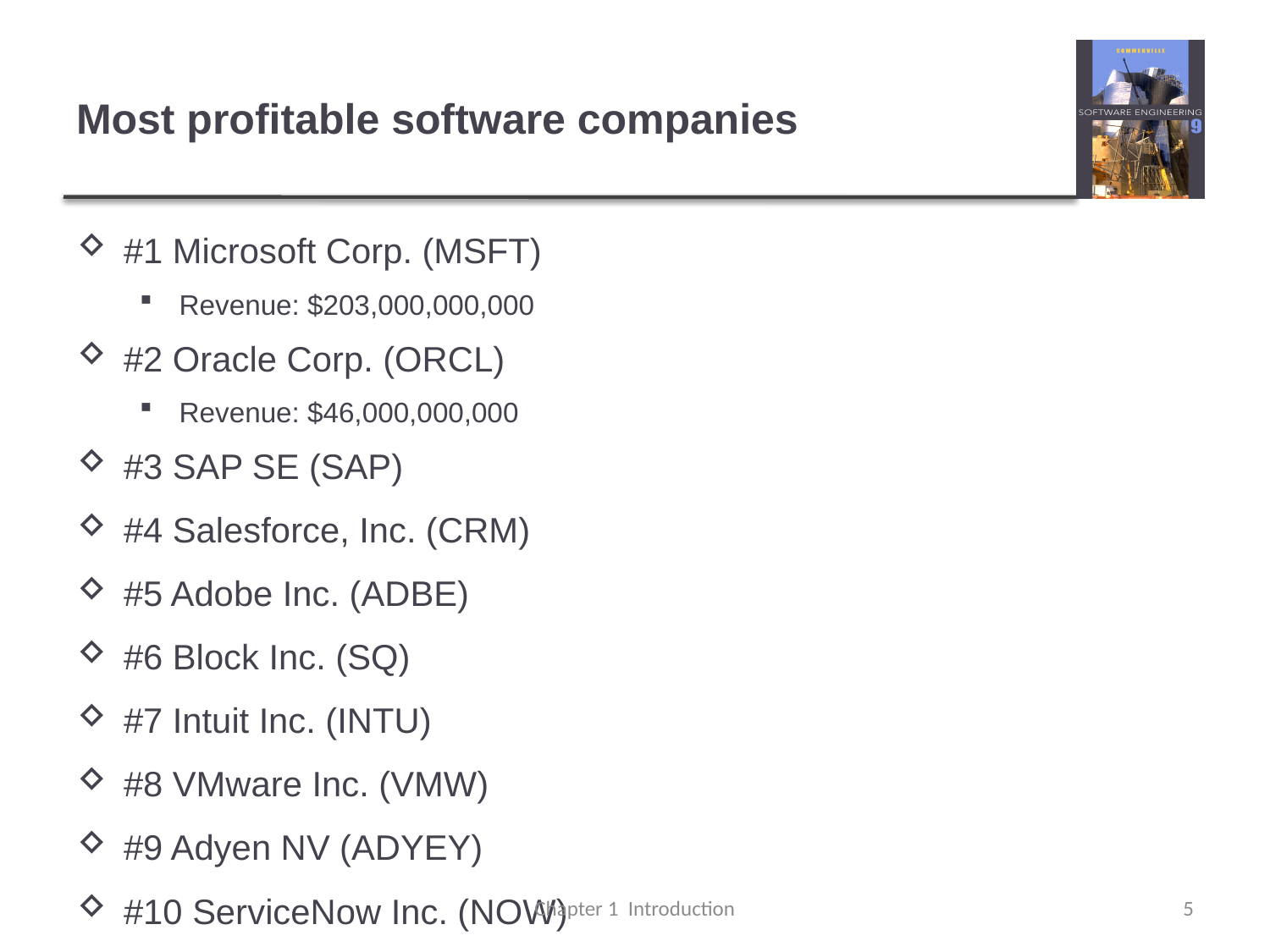

# Most profitable software companies
#1 Microsoft Corp. (MSFT)
Revenue: $203,000,000,000
#2 Oracle Corp. (ORCL)
Revenue: $46,000,000,000
#3 SAP SE (SAP)
#4 Salesforce, Inc. (CRM)
#5 Adobe Inc. (ADBE)
#6 Block Inc. (SQ)
#7 Intuit Inc. (INTU)
#8 VMware Inc. (VMW)
#9 Adyen NV (ADYEY)
#10 ServiceNow Inc. (NOW)
Chapter 1  Introduction
5